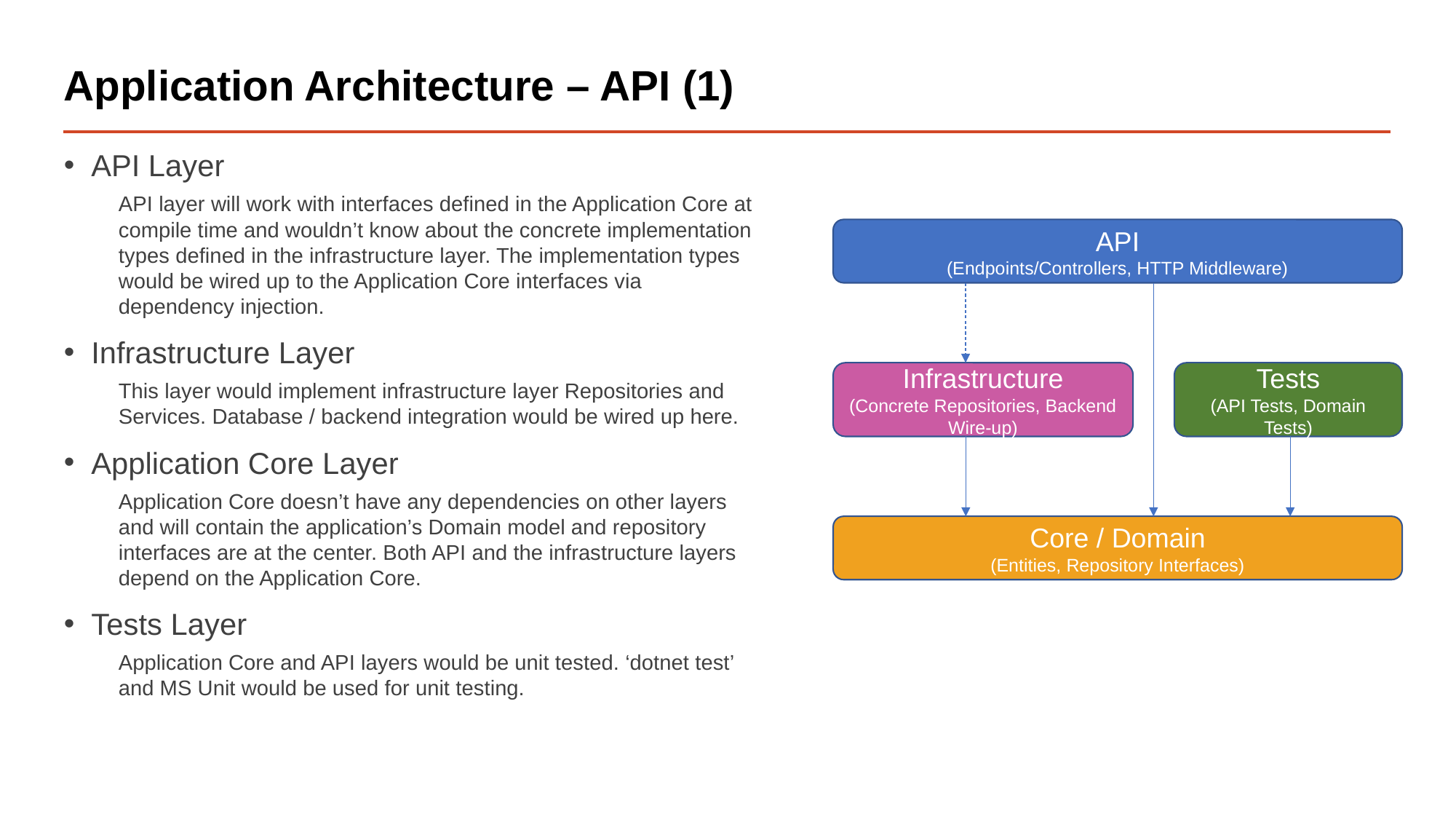

# Application Architecture – API (1)
API Layer
API layer will work with interfaces defined in the Application Core at compile time and wouldn’t know about the concrete implementation types defined in the infrastructure layer. The implementation types would be wired up to the Application Core interfaces via dependency injection.
Infrastructure Layer
This layer would implement infrastructure layer Repositories and Services. Database / backend integration would be wired up here.
Application Core Layer
Application Core doesn’t have any dependencies on other layers and will contain the application’s Domain model and repository interfaces are at the center. Both API and the infrastructure layers depend on the Application Core.
Tests Layer
Application Core and API layers would be unit tested. ‘dotnet test’ and MS Unit would be used for unit testing.
API
(Endpoints/Controllers, HTTP Middleware)
Tests
(API Tests, Domain Tests)
Infrastructure
(Concrete Repositories, Backend Wire-up)
Core / Domain
(Entities, Repository Interfaces)